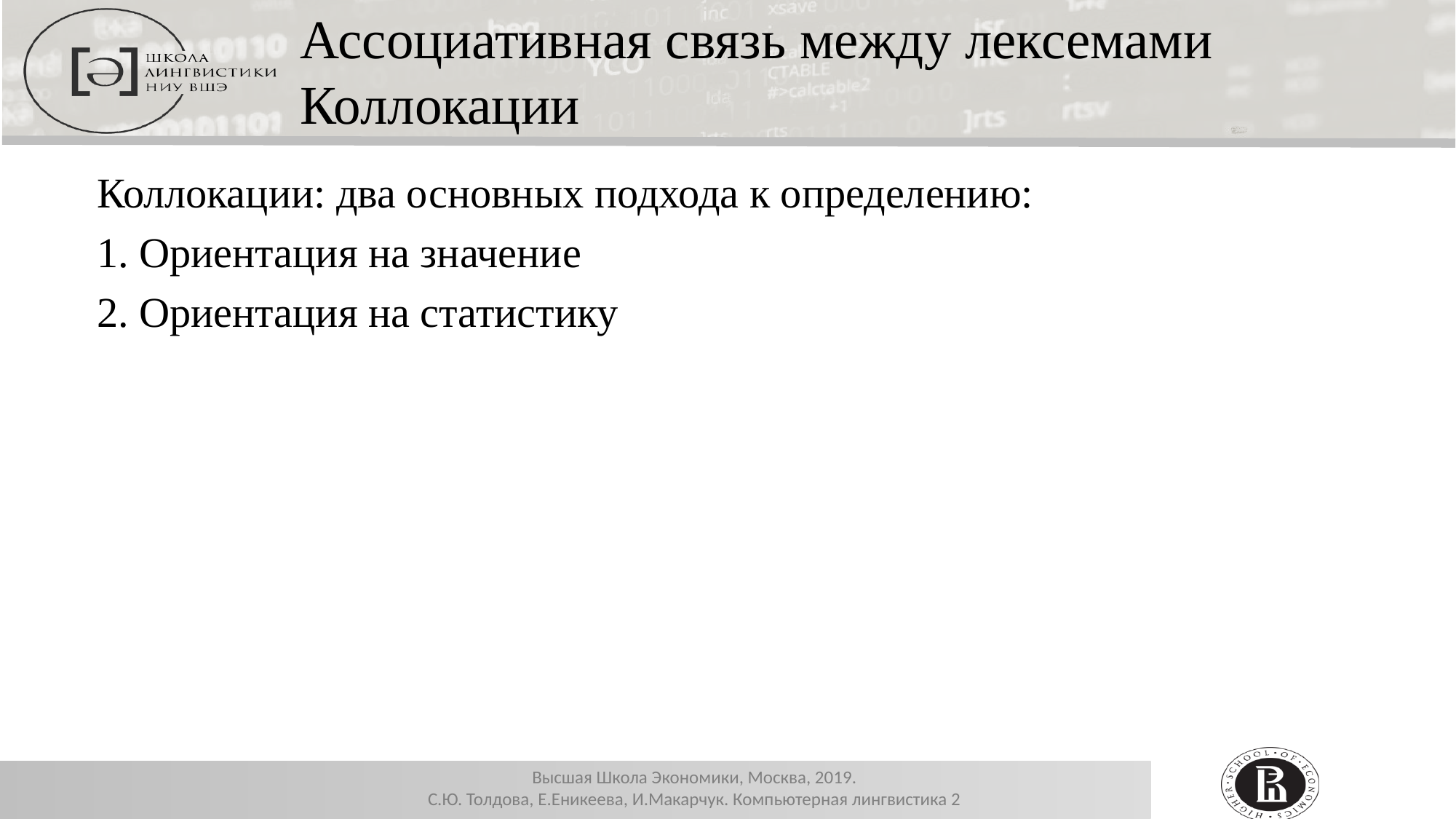

Ассоциативная связь между лексемами
Коллокации
Коллокации: два основных подхода к определению:
1. Ориентация на значение
2. Ориентация на статистику